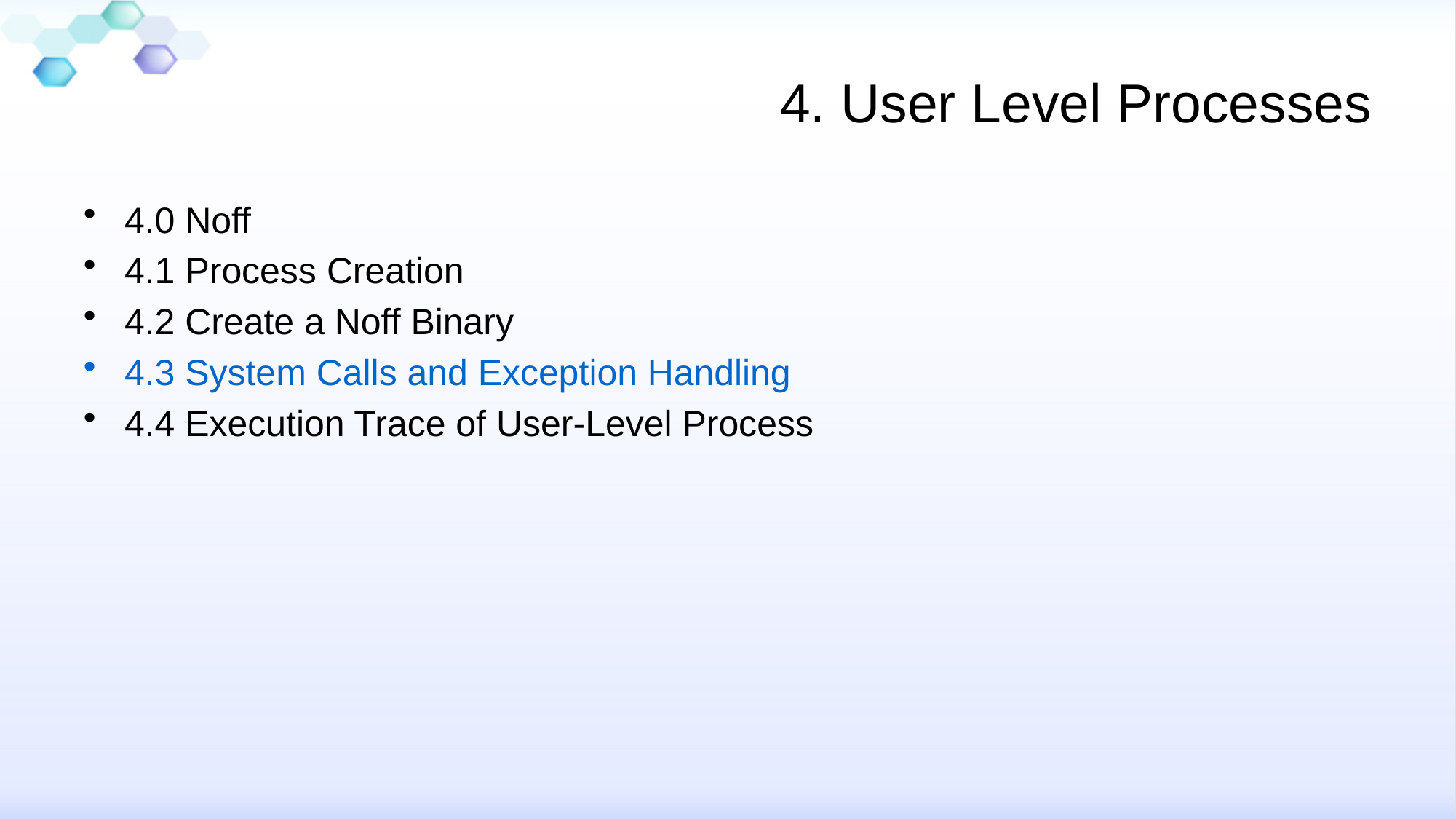

# 4. User Level Processes
4.0 Noff
4.1 Process Creation
4.2 Create a Noff Binary
4.3 System Calls and Exception Handling
4.4 Execution Trace of User-Level Process